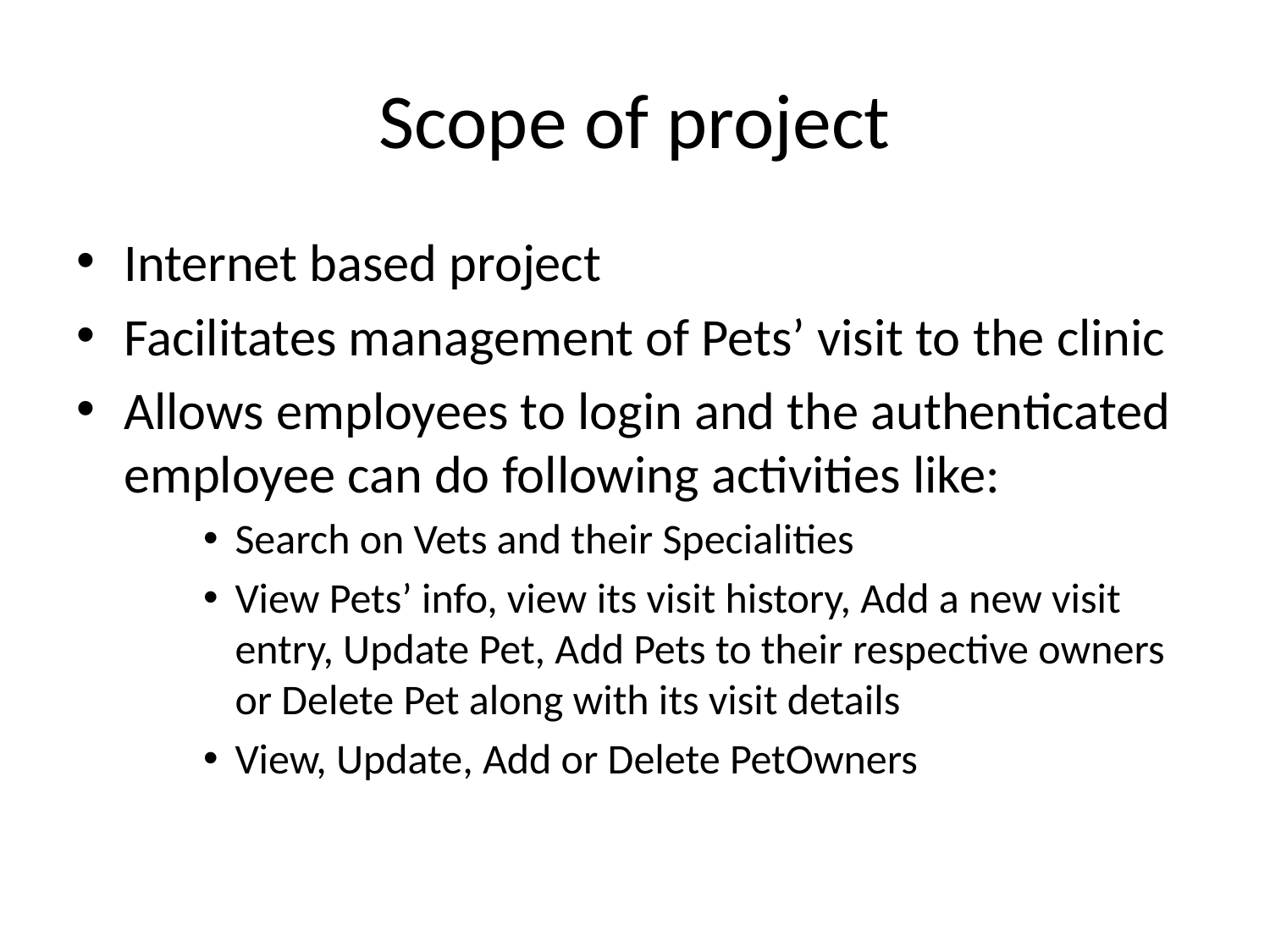

# Scope of project
Internet based project
Facilitates management of Pets’ visit to the clinic
Allows employees to login and the authenticated employee can do following activities like:
Search on Vets and their Specialities
View Pets’ info, view its visit history, Add a new visit entry, Update Pet, Add Pets to their respective owners or Delete Pet along with its visit details
View, Update, Add or Delete PetOwners